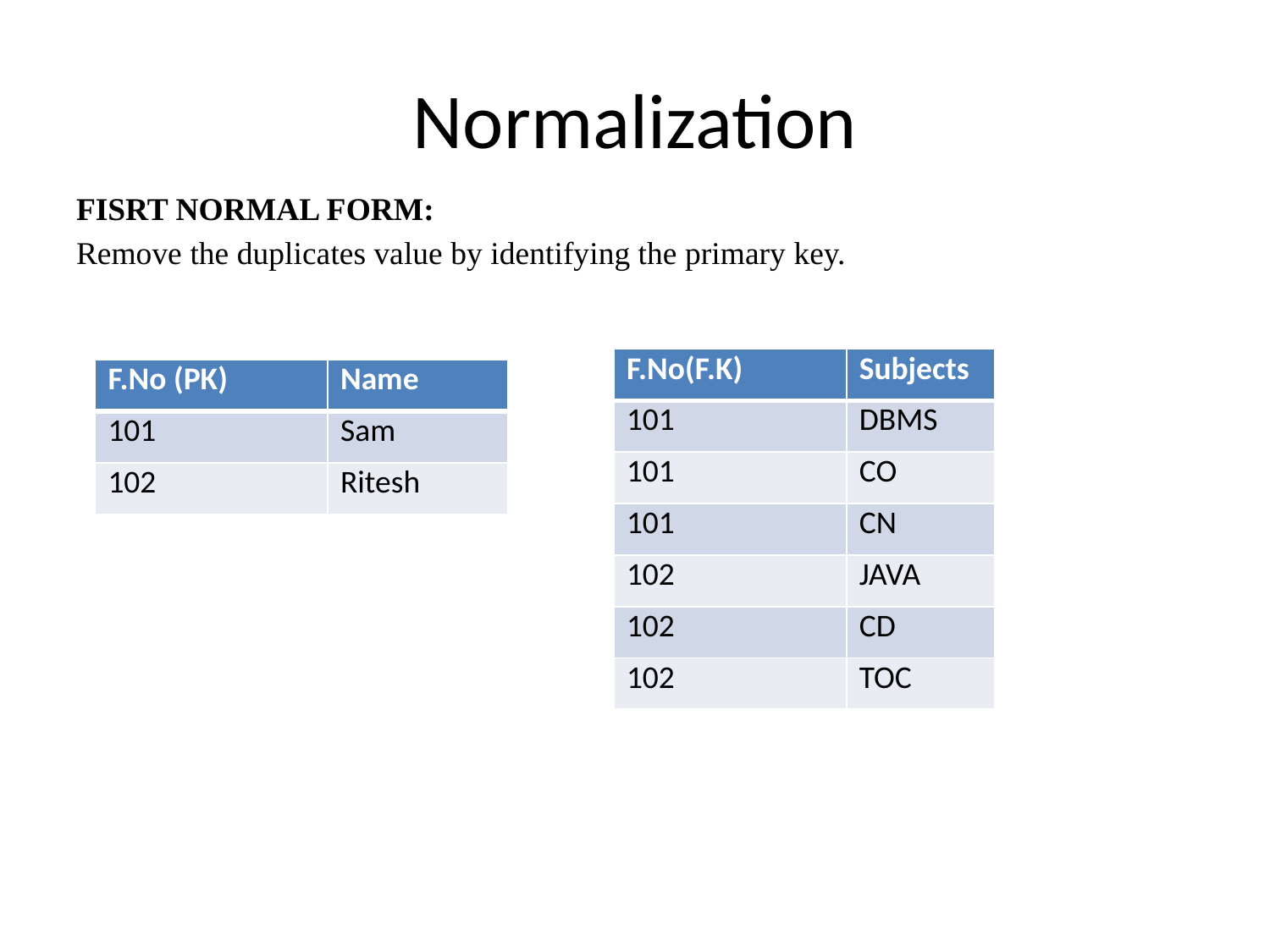

# Normalization

FISRT NORMAL FORM:
Remove the duplicates value by identifying the primary key.

| F.No(F.K) | Subjects |
| --- | --- |
| 101 | DBMS |
| 101 | CO |
| 101 | CN |
| 102 | JAVA |
| 102 | CD |
| 102 | TOC |
| F.No (PK) | Name |
| --- | --- |
| 101 | Sam |
| 102 | Ritesh |